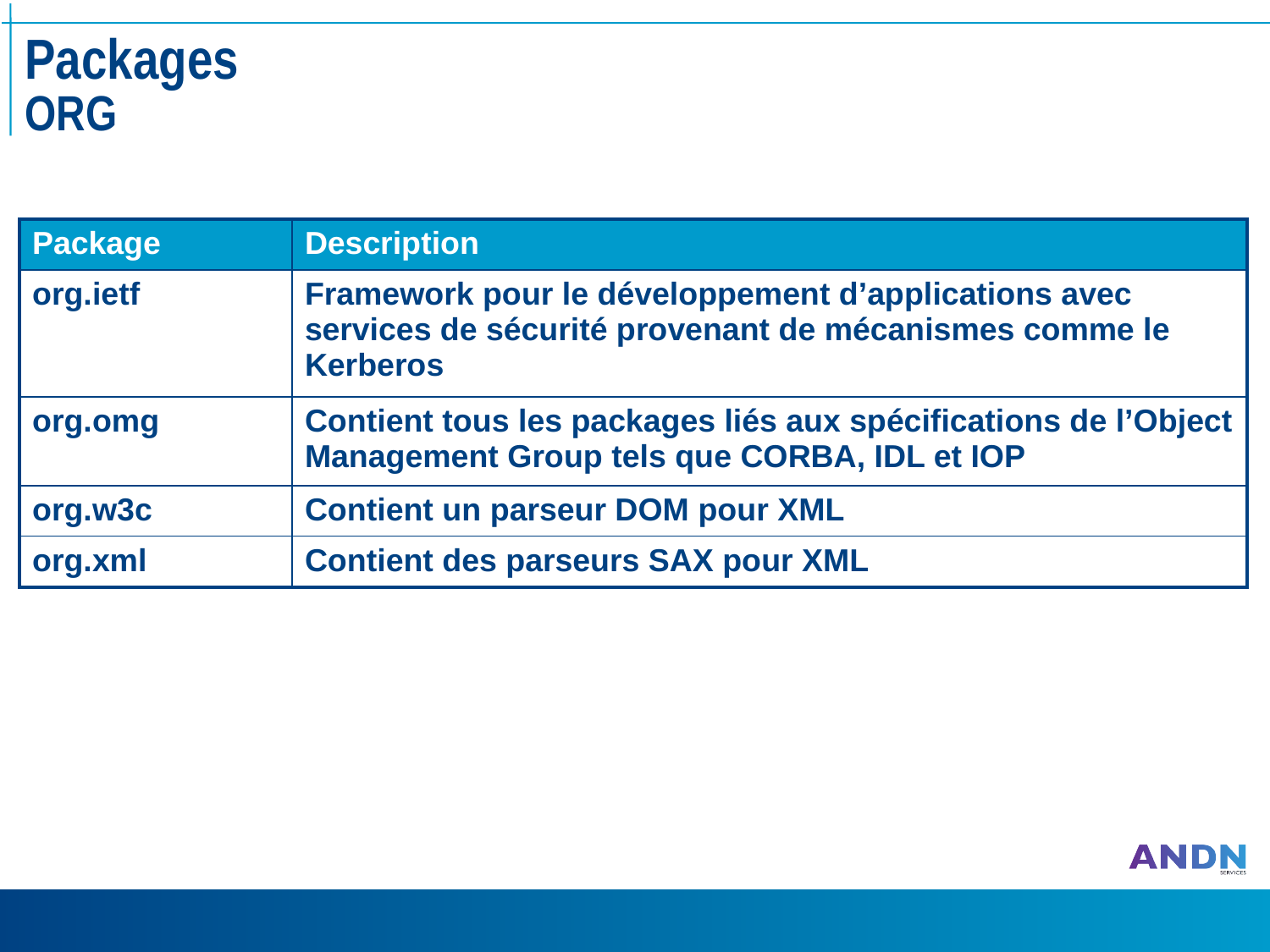

# Packages ORG
| Package | Description |
| --- | --- |
| org.ietf | Framework pour le développement d’applications avec services de sécurité provenant de mécanismes comme le Kerberos |
| org.omg | Contient tous les packages liés aux spécifications de l’Object Management Group tels que CORBA, IDL et IOP |
| org.w3c | Contient un parseur DOM pour XML |
| org.xml | Contient des parseurs SAX pour XML |